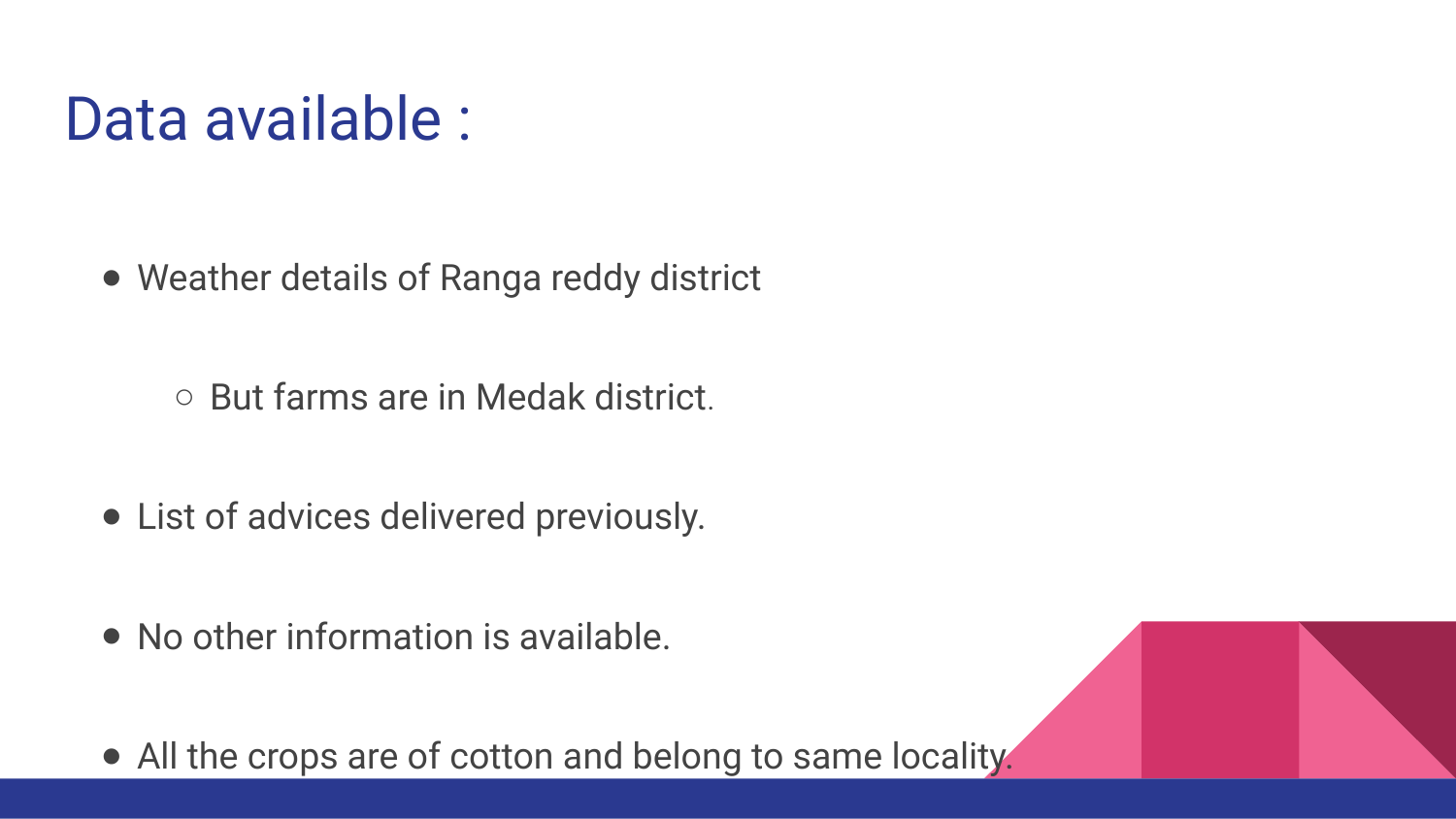

# Data available :

Weather details of Ranga reddy district
But farms are in Medak district.
List of advices delivered previously.
No other information is available.
All the crops are of cotton and belong to same locality.